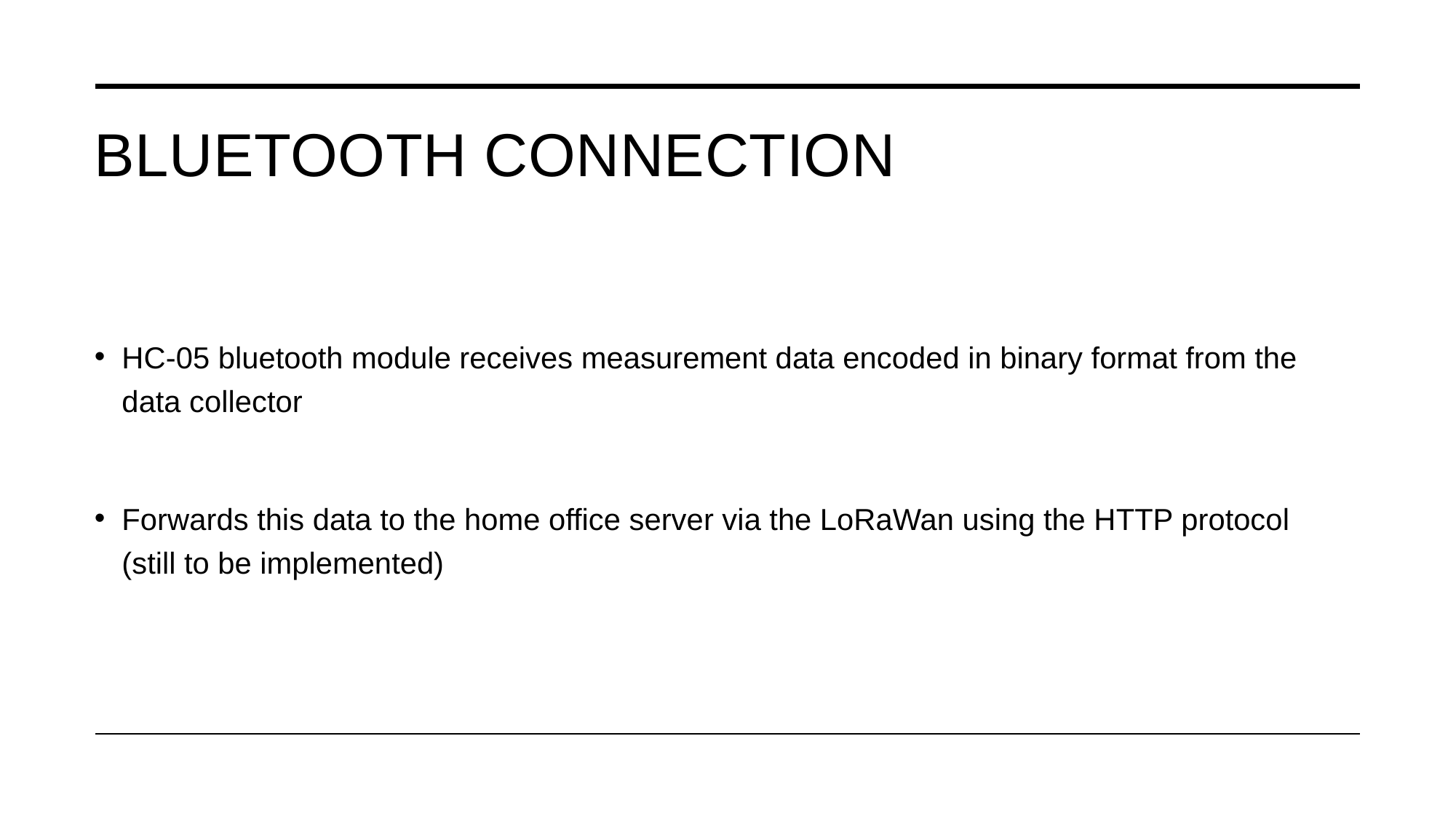

# Bluetooth connection

HC-05 bluetooth module receives measurement data encoded in binary format from the data collector

Forwards this data to the home office server via the LoRaWan using the HTTP protocol (still to be implemented)